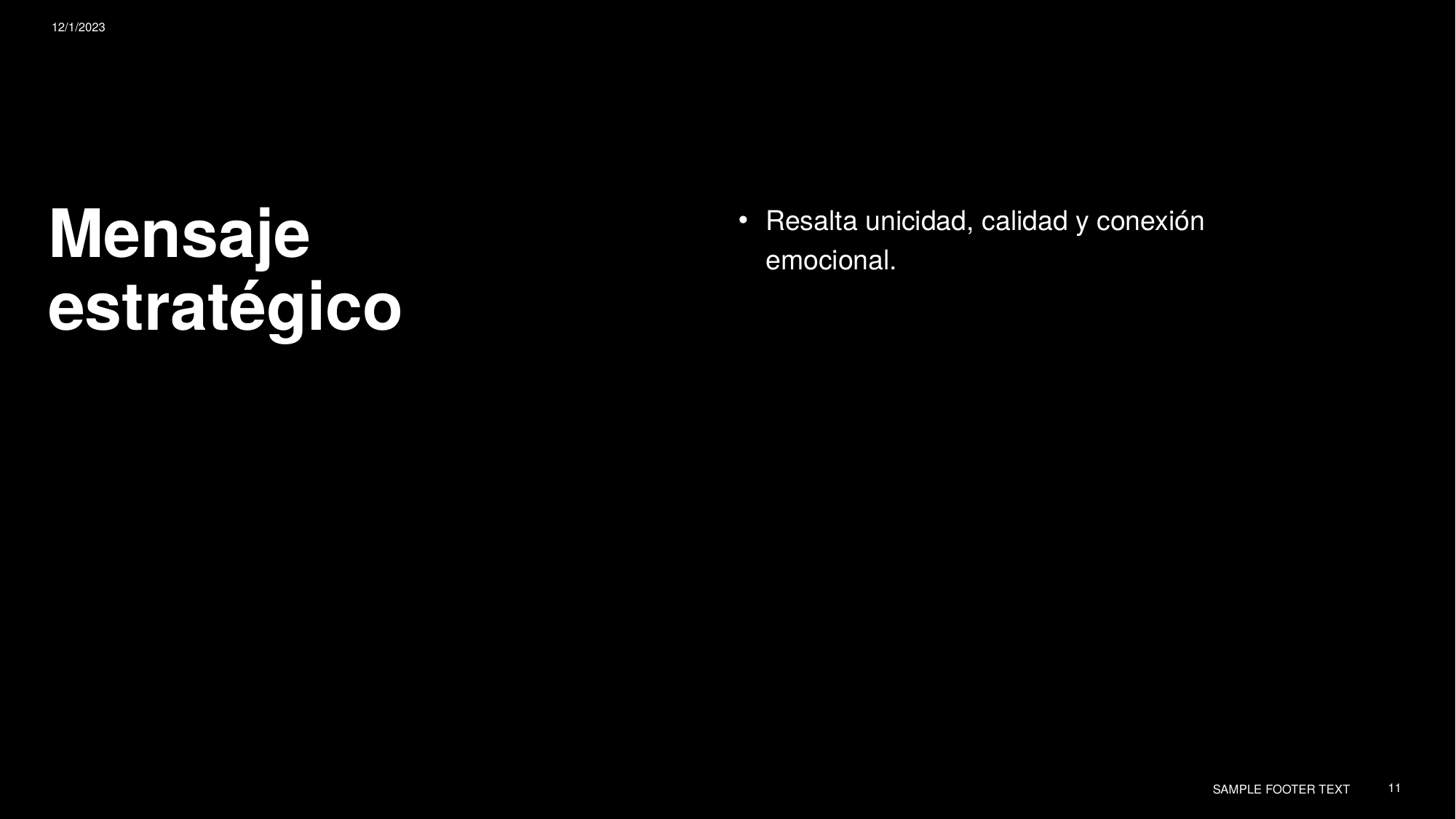

12/1/2023
Resalta unicidad, calidad y conexión emocional.

# Mensaje estratégico
Sample Footer Text
11